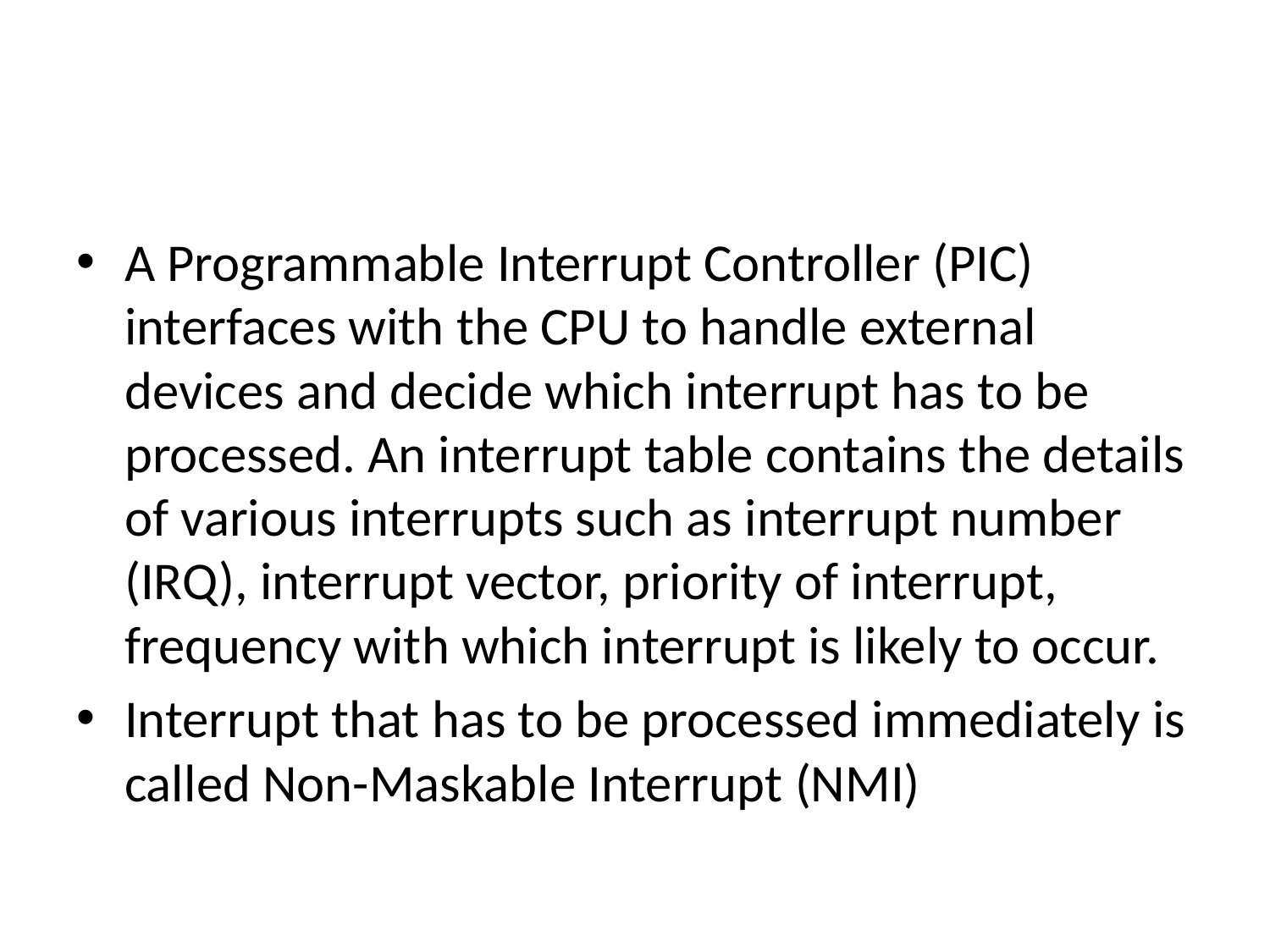

#
A Programmable Interrupt Controller (PIC) interfaces with the CPU to handle external devices and decide which interrupt has to be processed. An interrupt table contains the details of various interrupts such as interrupt number (IRQ), interrupt vector, priority of interrupt, frequency with which interrupt is likely to occur.
Interrupt that has to be processed immediately is called Non-Maskable Interrupt (NMI)